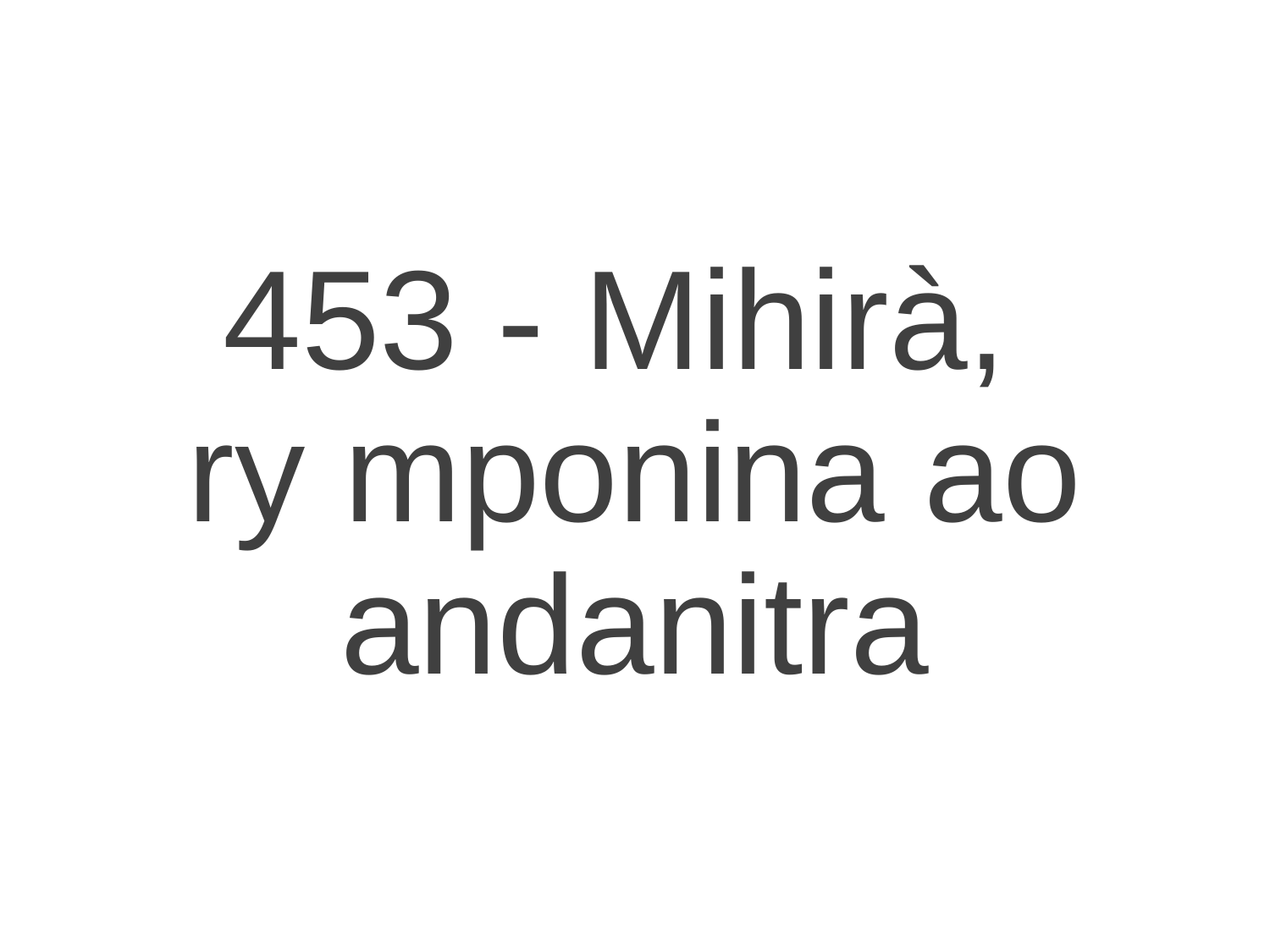

453 - Mihirà,
ry mponina ao andanitra